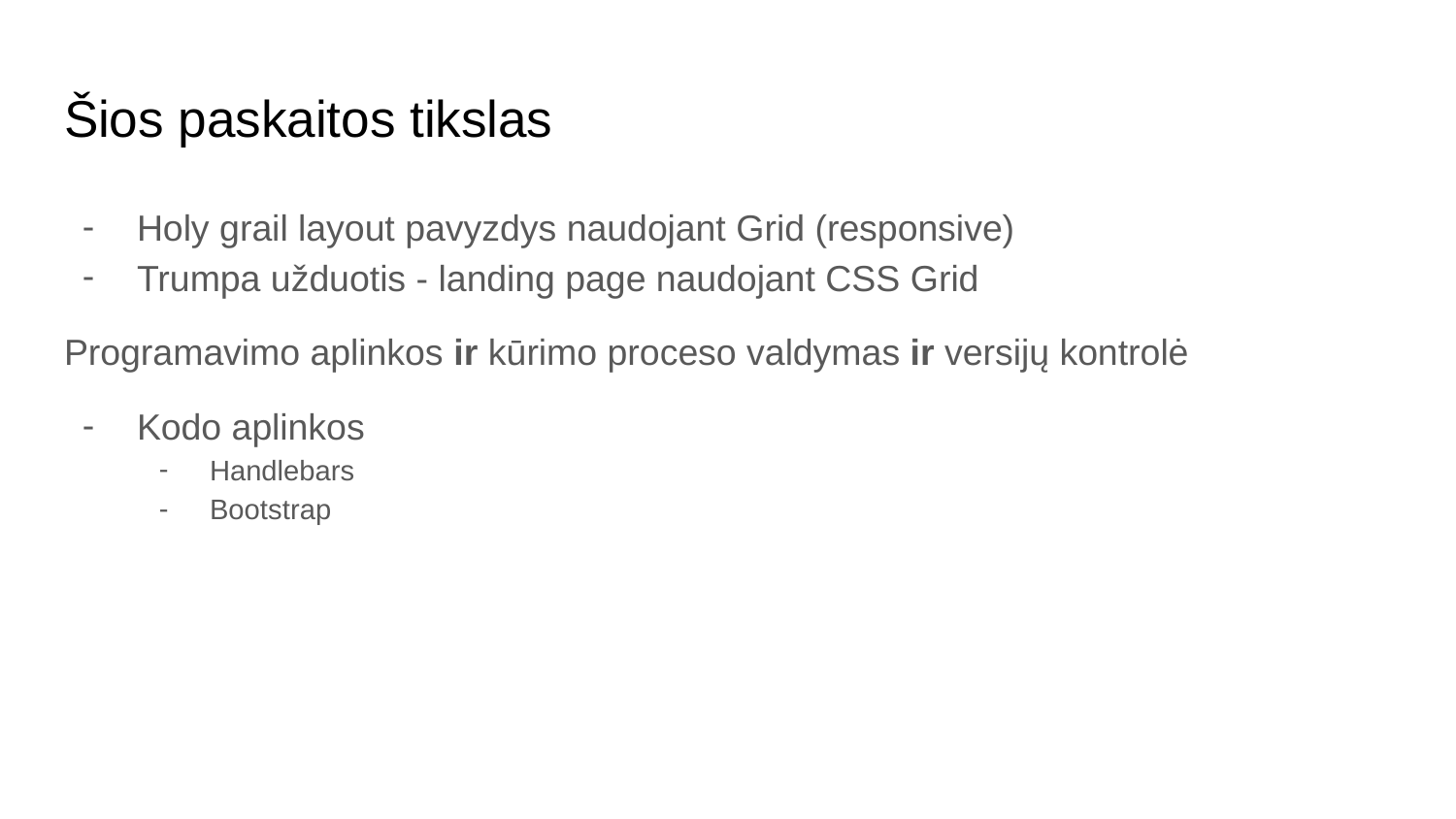

# Šios paskaitos tikslas
Holy grail layout pavyzdys naudojant Grid (responsive)
Trumpa užduotis - landing page naudojant CSS Grid
Programavimo aplinkos ir kūrimo proceso valdymas ir versijų kontrolė
Kodo aplinkos
Handlebars
Bootstrap